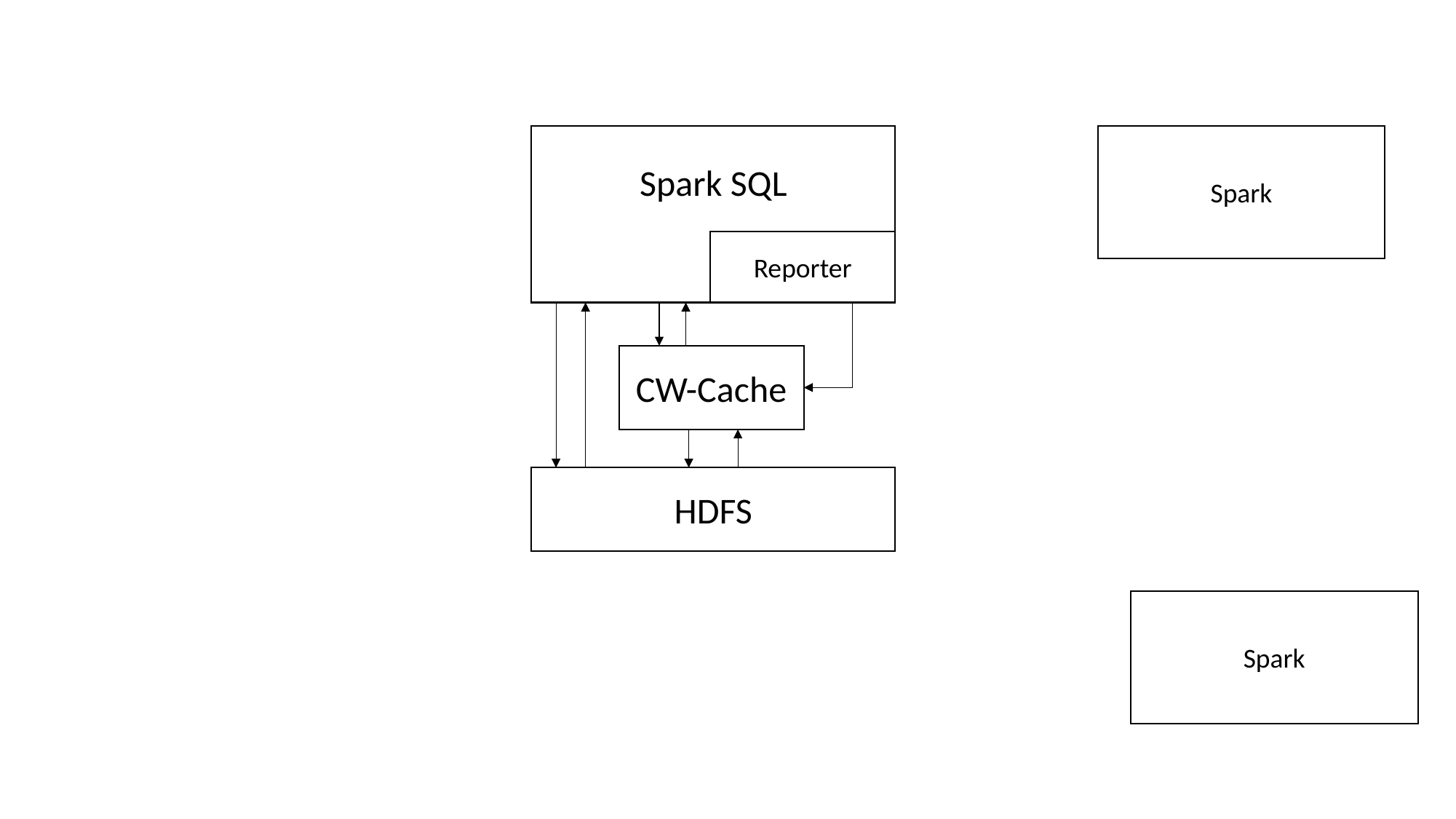

Spark SQL

Spark
Reporter
CW-Cache
HDFS
Spark